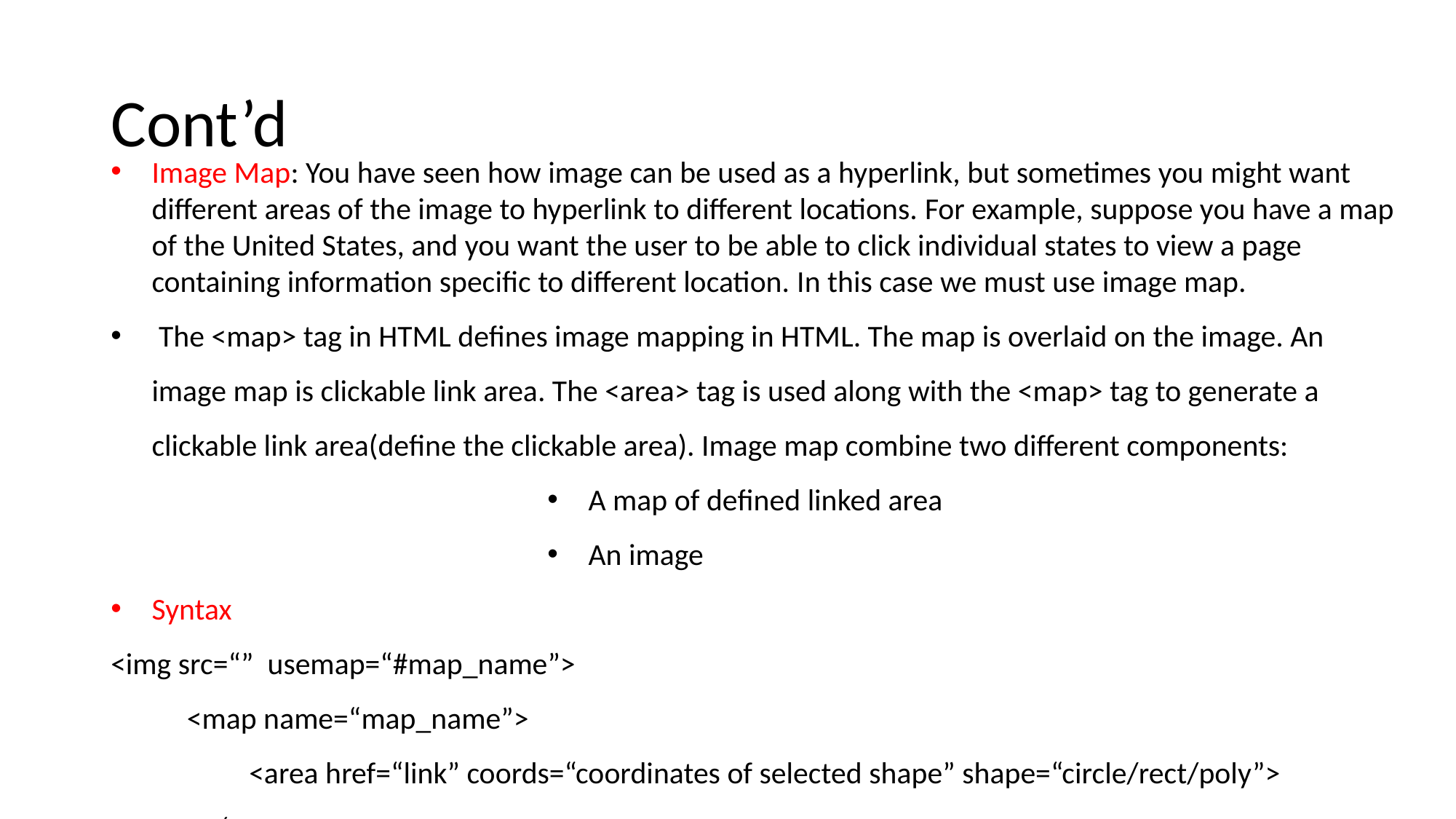

Cont’d
Image Map: You have seen how image can be used as a hyperlink, but sometimes you might want different areas of the image to hyperlink to different locations. For example, suppose you have a map of the United States, and you want the user to be able to click individual states to view a page containing information specific to different location. In this case we must use image map.
 The <map> tag in HTML defines image mapping in HTML. The map is overlaid on the image. An image map is clickable link area. The <area> tag is used along with the <map> tag to generate a clickable link area(define the clickable area). Image map combine two different components:
A map of defined linked area
An image
Syntax
<img src=“”  usemap=“#map_name”>
           <map name=“map_name”>
                    <area href=“link” coords=“coordinates of selected shape” shape=“circle/rect/poly”>
             </map>